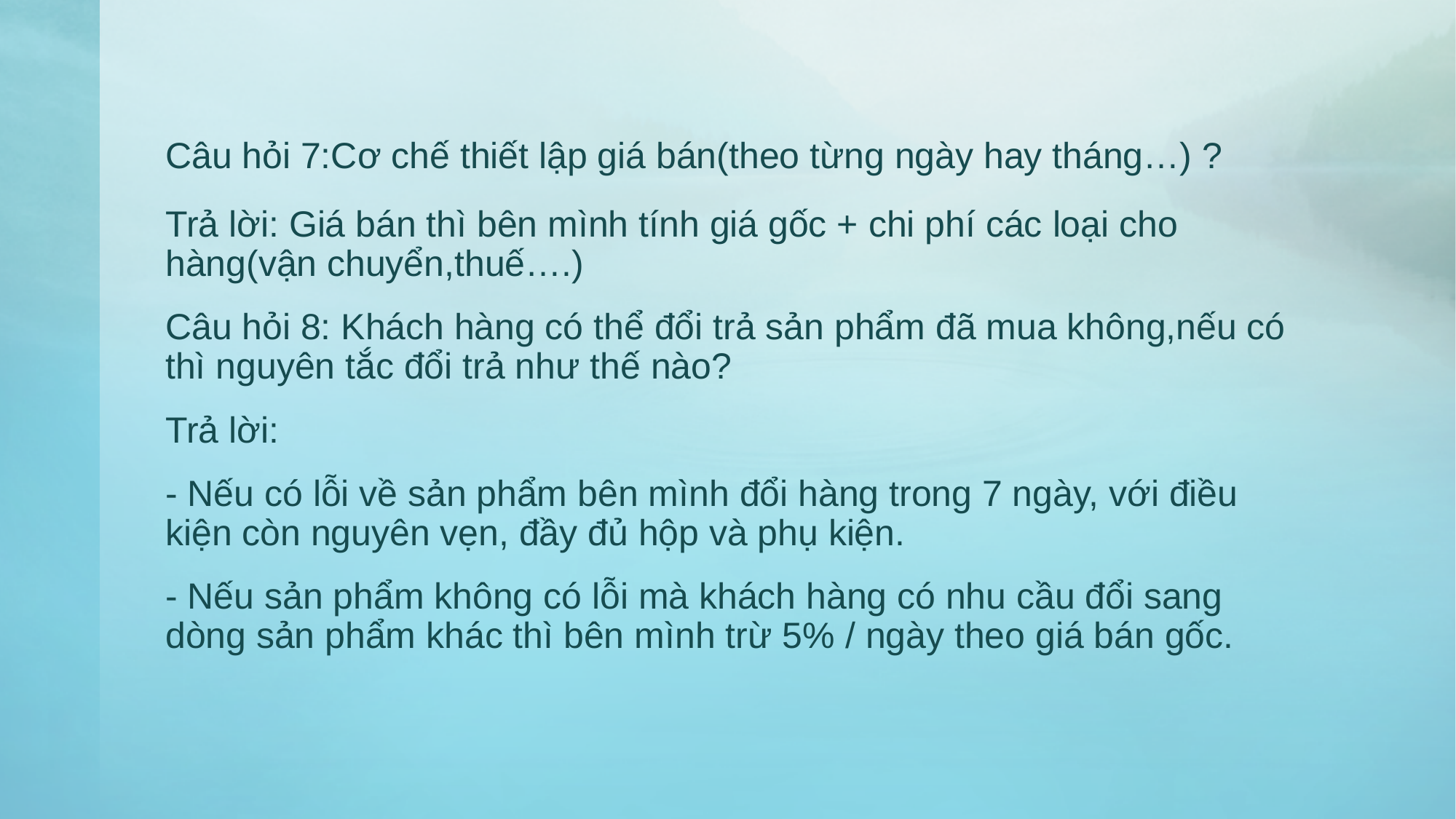

# Câu hỏi 7:Cơ chế thiết lập giá bán(theo từng ngày hay tháng…) ?
Trả lời: Giá bán thì bên mình tính giá gốc + chi phí các loại cho hàng(vận chuyển,thuế….)
Câu hỏi 8: Khách hàng có thể đổi trả sản phẩm đã mua không,nếu có thì nguyên tắc đổi trả như thế nào?
Trả lời:
- Nếu có lỗi về sản phẩm bên mình đổi hàng trong 7 ngày, với điều kiện còn nguyên vẹn, đầy đủ hộp và phụ kiện.
- Nếu sản phẩm không có lỗi mà khách hàng có nhu cầu đổi sang dòng sản phẩm khác thì bên mình trừ 5% / ngày theo giá bán gốc.